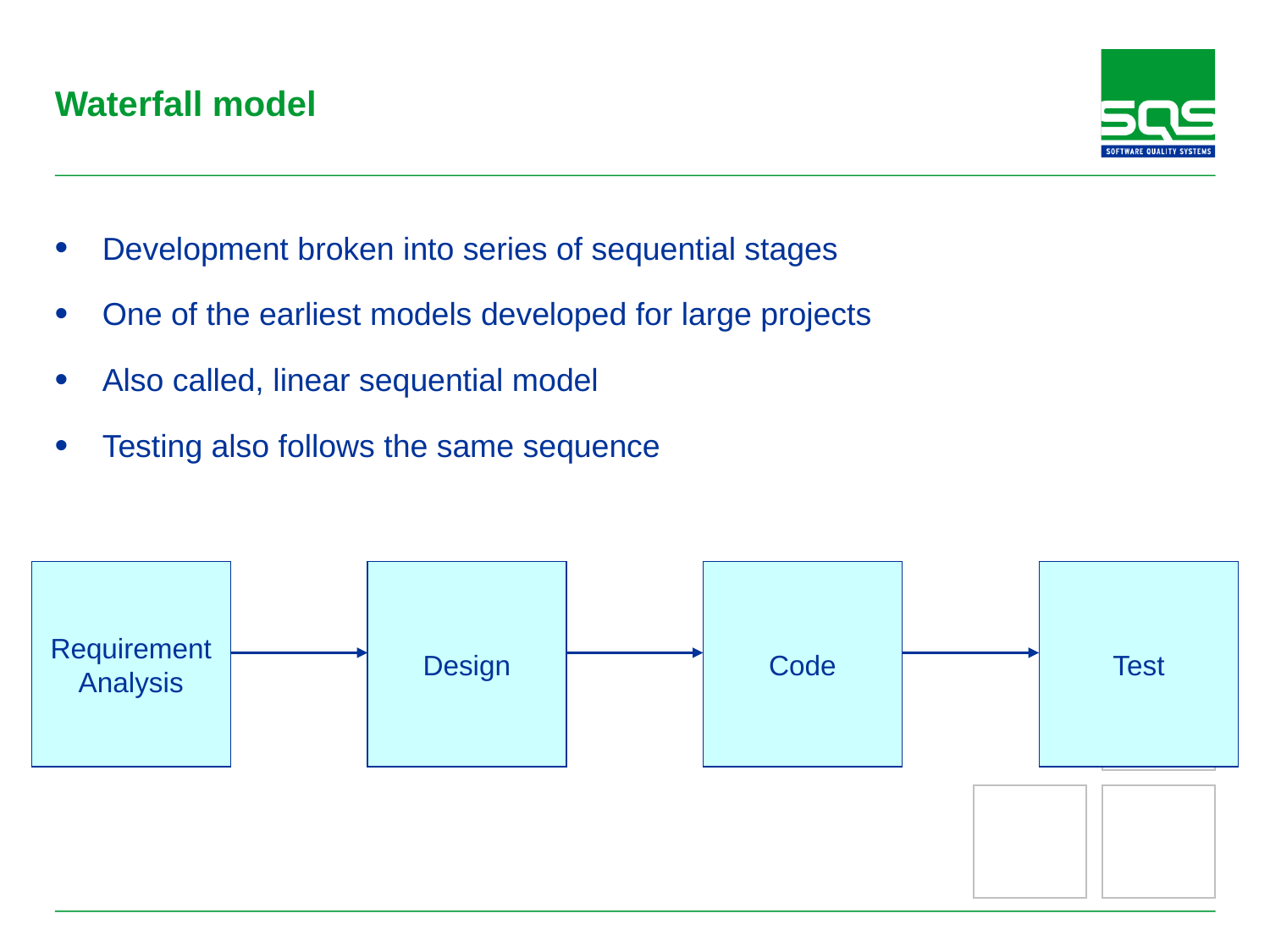

# Waterfall model
Development broken into series of sequential stages
One of the earliest models developed for large projects
Also called, linear sequential model
Testing also follows the same sequence
Requirement
Analysis
Design
Code
Test